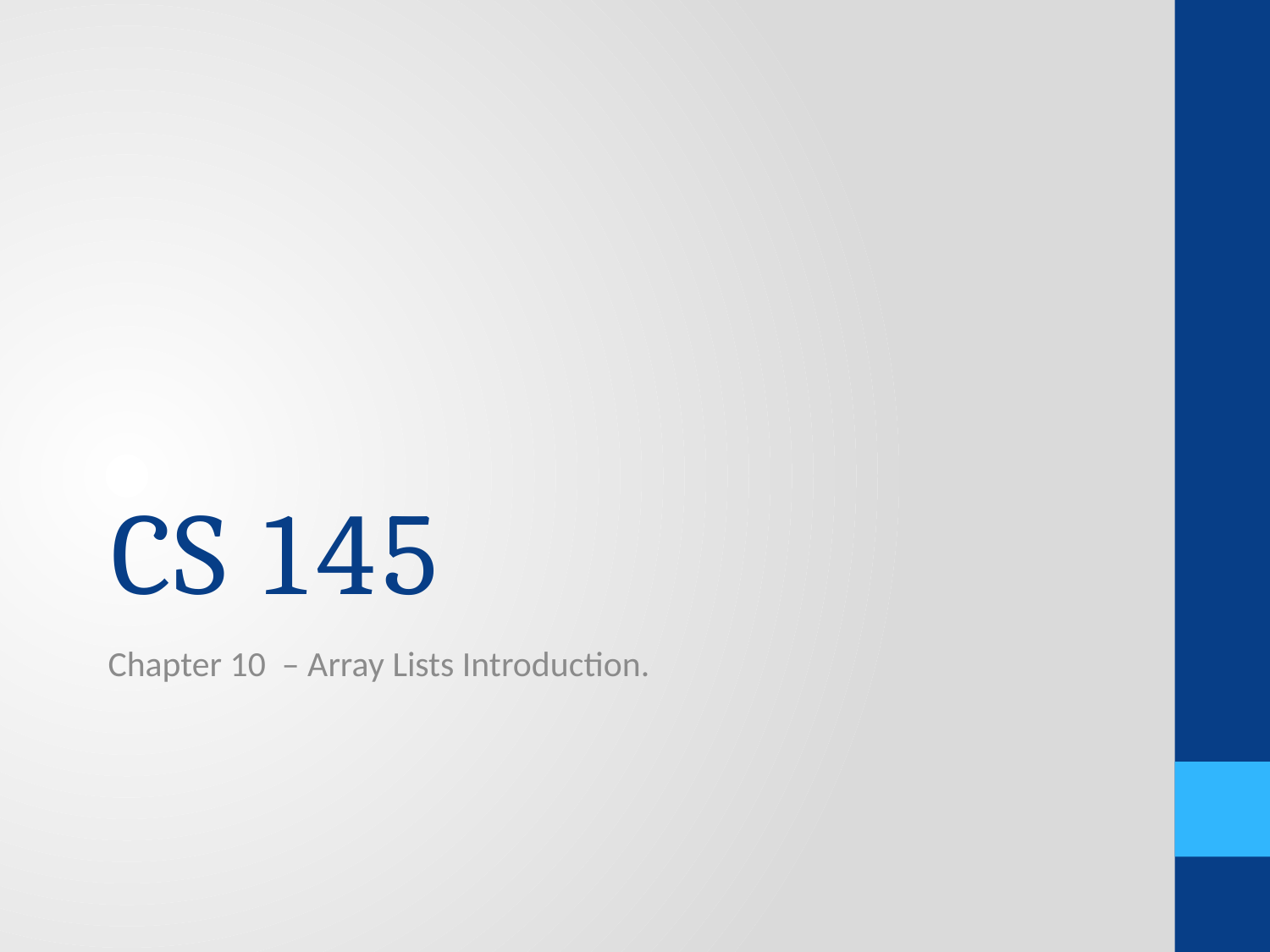

# CS 145
Chapter 10  – Array Lists Introduction.